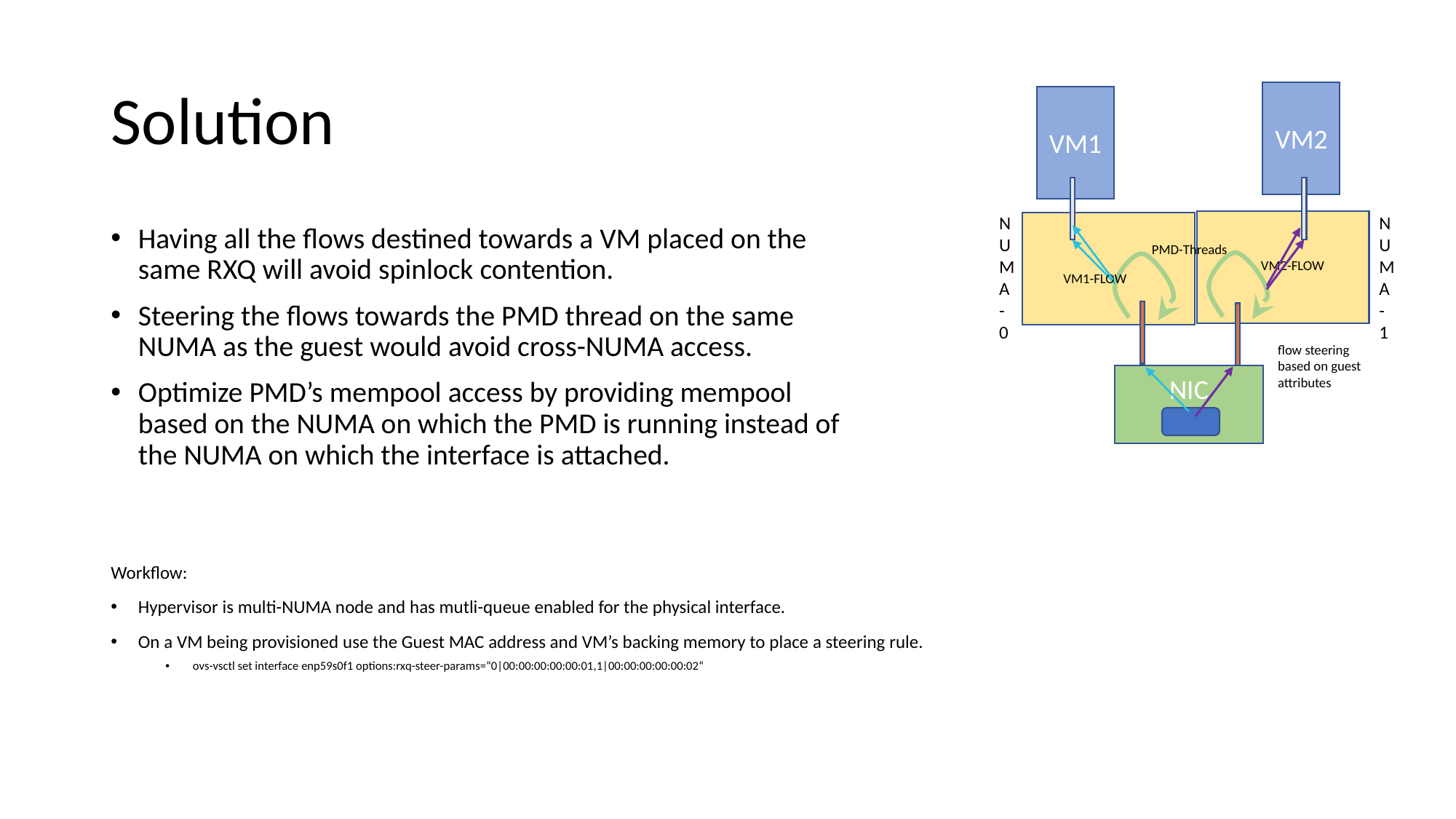

# Solution
VM2
VM1

NUMA-1
NUMA-0

PMD-Threads
VM2-FLOW

VM1-FLOW

flow steering
based on guest attributes
NIC

Having all the flows destined towards a VM placed on the same RXQ will avoid spinlock contention.
Steering the flows towards the PMD thread on the same NUMA as the guest would avoid cross-NUMA access.
Optimize PMD’s mempool access by providing mempool based on the NUMA on which the PMD is running instead of the NUMA on which the interface is attached.

Workflow:
Hypervisor is multi-NUMA node and has mutli-queue enabled for the physical interface.
On a VM being provisioned use the Guest MAC address and VM’s backing memory to place a steering rule.
ovs-vsctl set interface enp59s0f1 options:rxq-steer-params=“0|00:00:00:00:00:01,1|00:00:00:00:00:02“